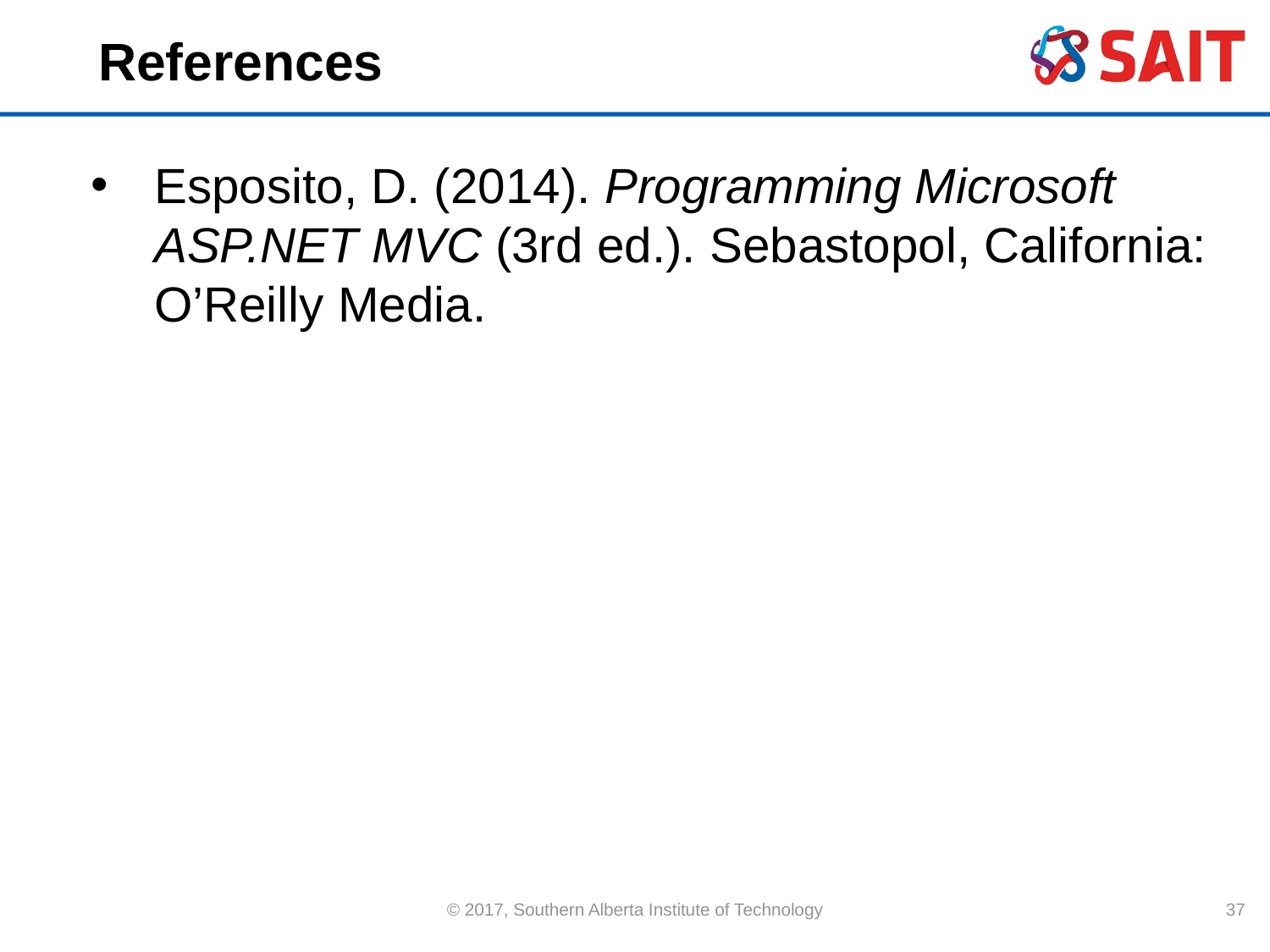

# References
Esposito, D. (2014). Programming Microsoft ASP.NET MVC (3rd ed.). Sebastopol, California: O’Reilly Media.